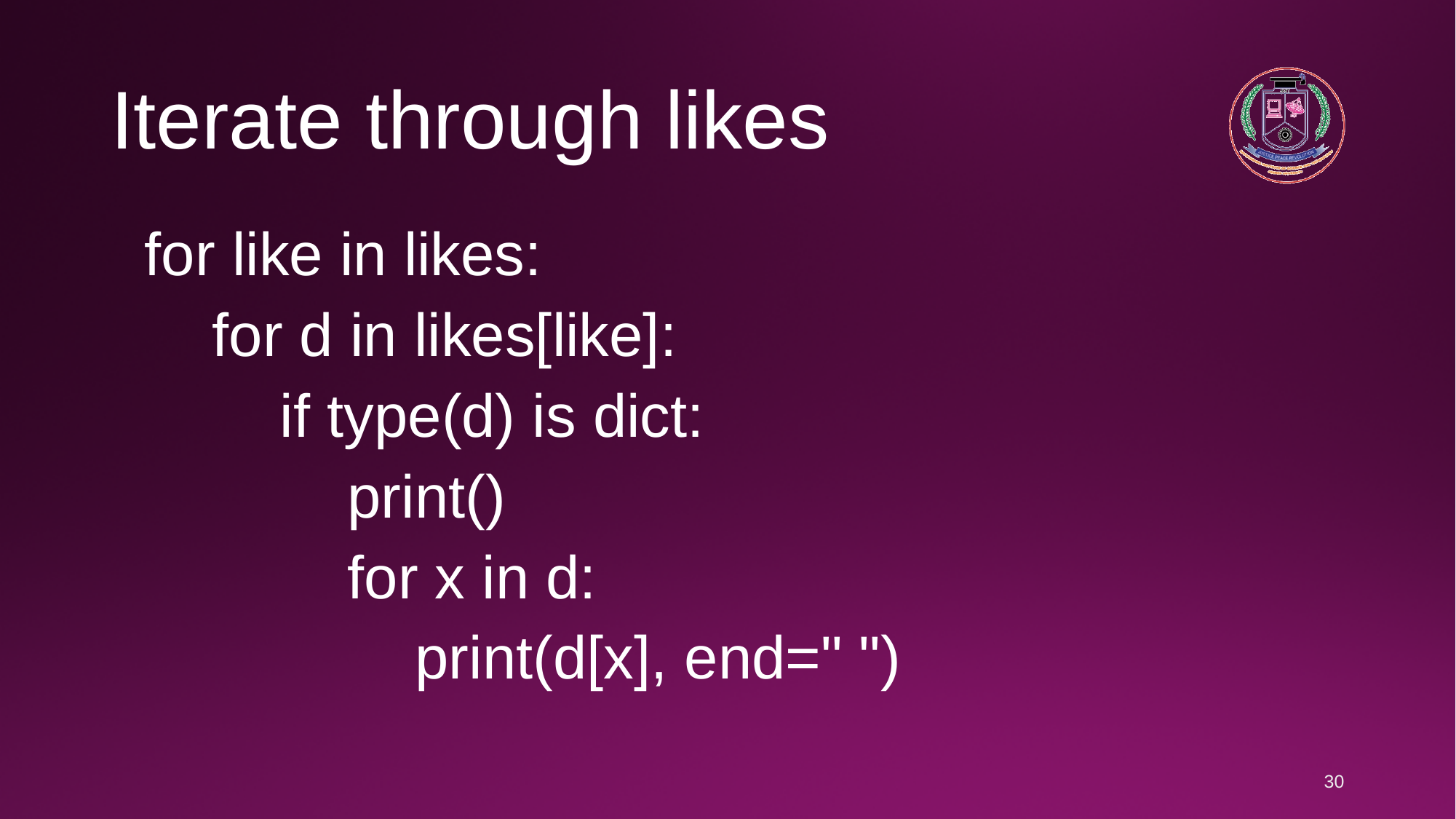

# Iterate through likes
for like in likes:
    for d in likes[like]:
        if type(d) is dict:
            print()
            for x in d:
                print(d[x], end=" ")

30